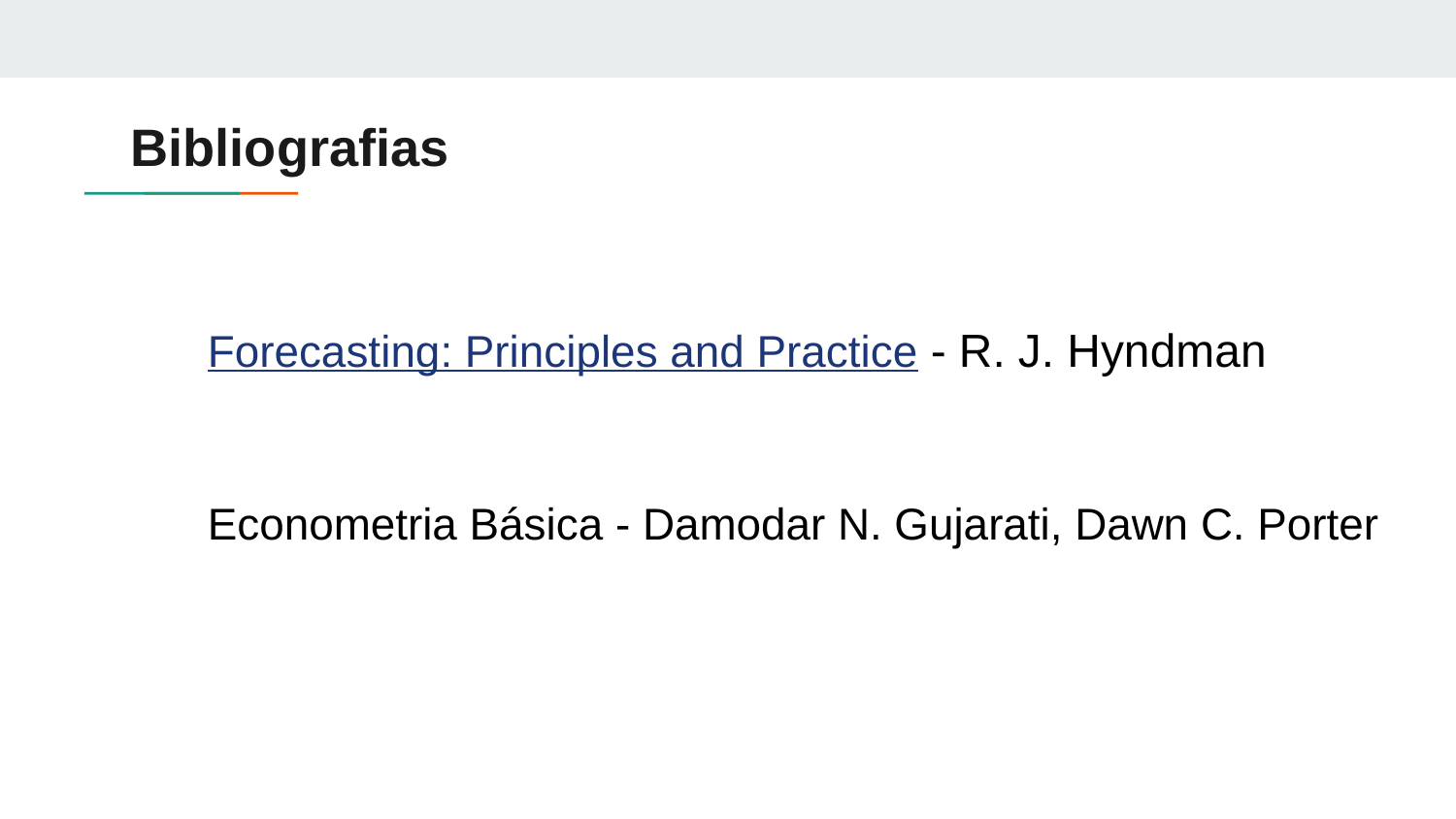

# Bibliografias
Forecasting: Principles and Practice - R. J. Hyndman

Econometria Básica - Damodar N. Gujarati, Dawn C. Porter